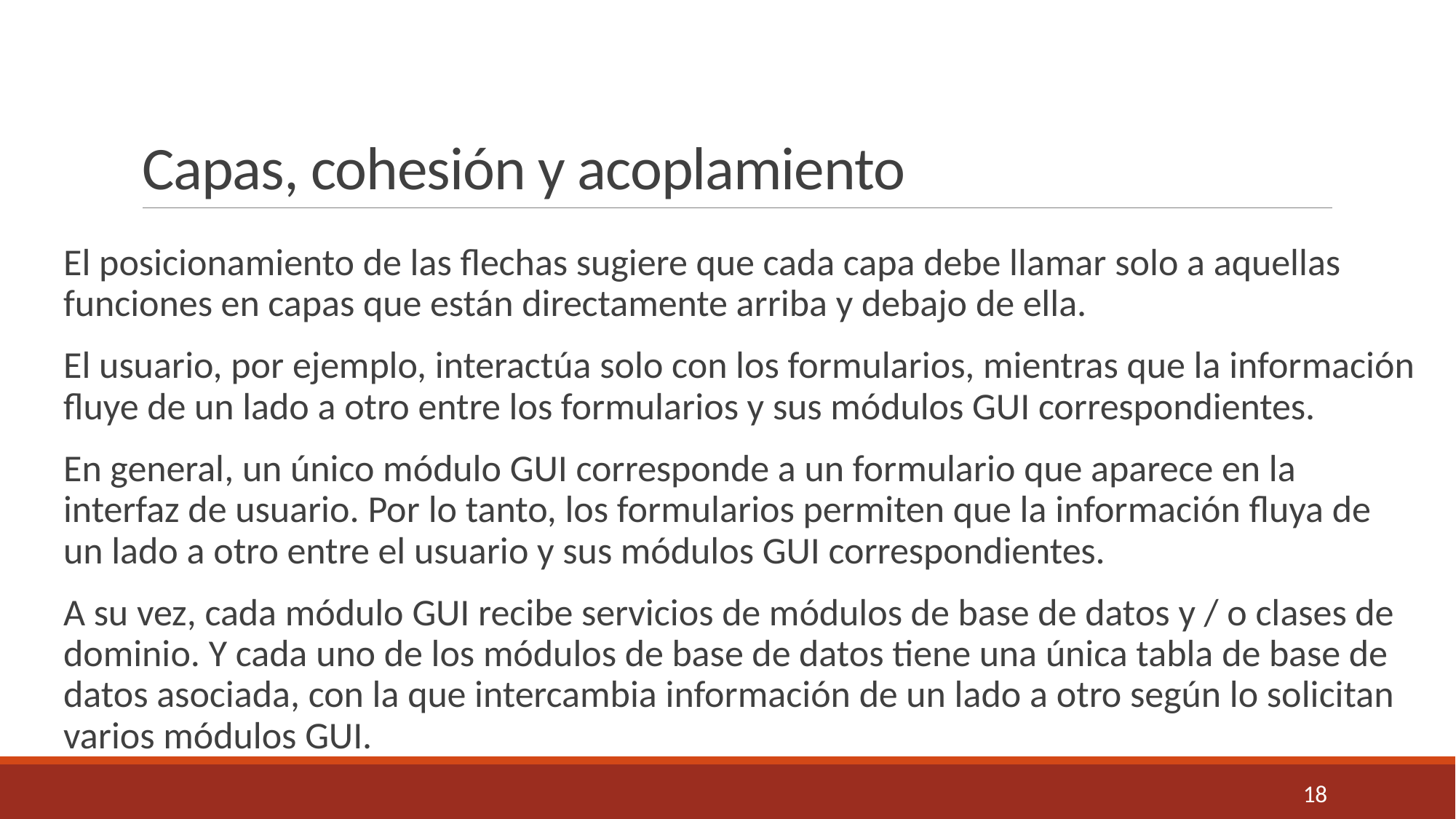

# Capas, cohesión y acoplamiento
El posicionamiento de las flechas sugiere que cada capa debe llamar solo a aquellas funciones en capas que están directamente arriba y debajo de ella.
El usuario, por ejemplo, interactúa solo con los formularios, mientras que la información fluye de un lado a otro entre los formularios y sus módulos GUI correspondientes.
En general, un único módulo GUI corresponde a un formulario que aparece en la interfaz de usuario. Por lo tanto, los formularios permiten que la información fluya de un lado a otro entre el usuario y sus módulos GUI correspondientes.
A su vez, cada módulo GUI recibe servicios de módulos de base de datos y / o clases de dominio. Y cada uno de los módulos de base de datos tiene una única tabla de base de datos asociada, con la que intercambia información de un lado a otro según lo solicitan varios módulos GUI.
18